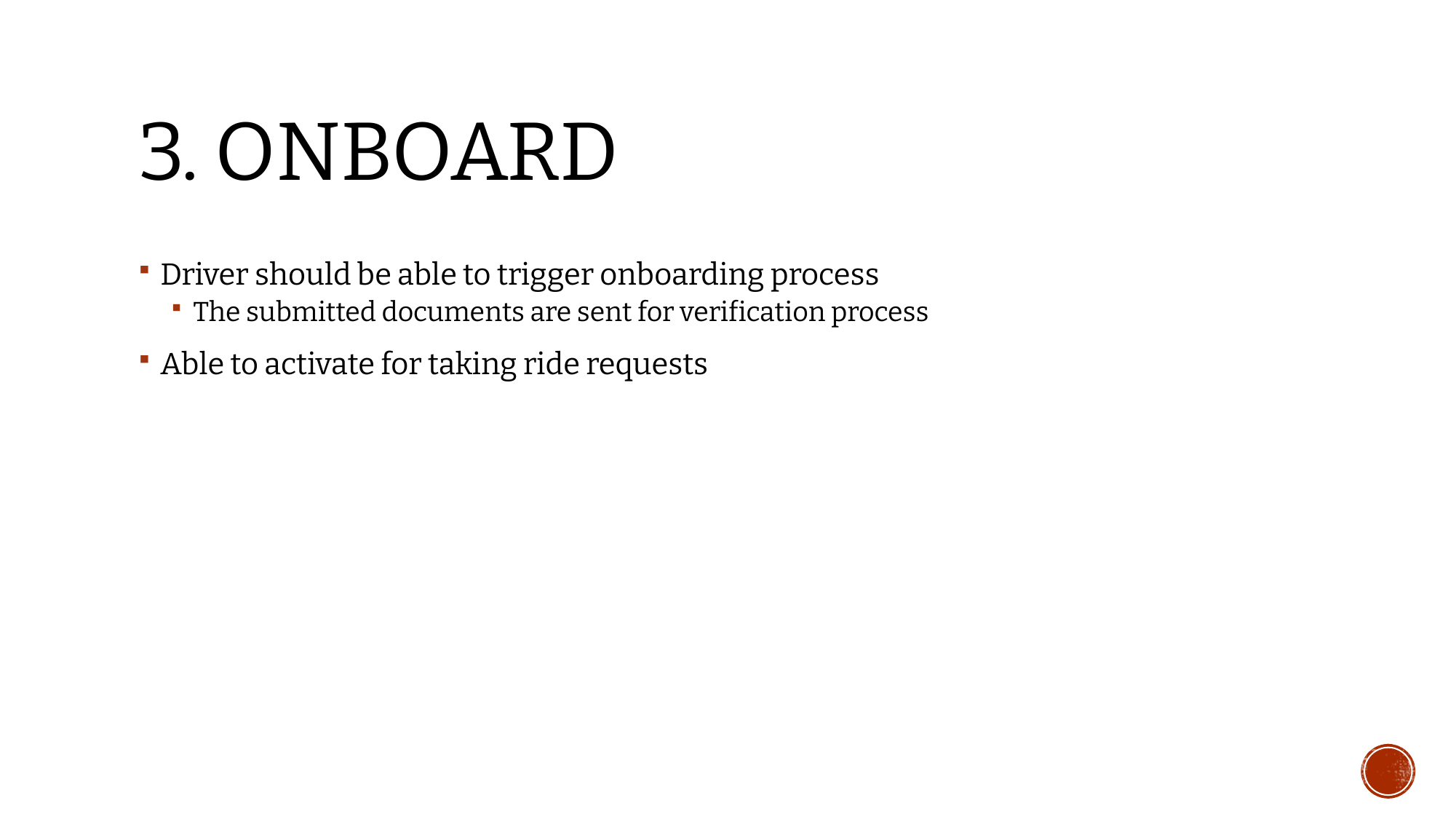

# 3. ONBOARD
Driver should be able to trigger onboarding process
The submitted documents are sent for verification process
Able to activate for taking ride requests